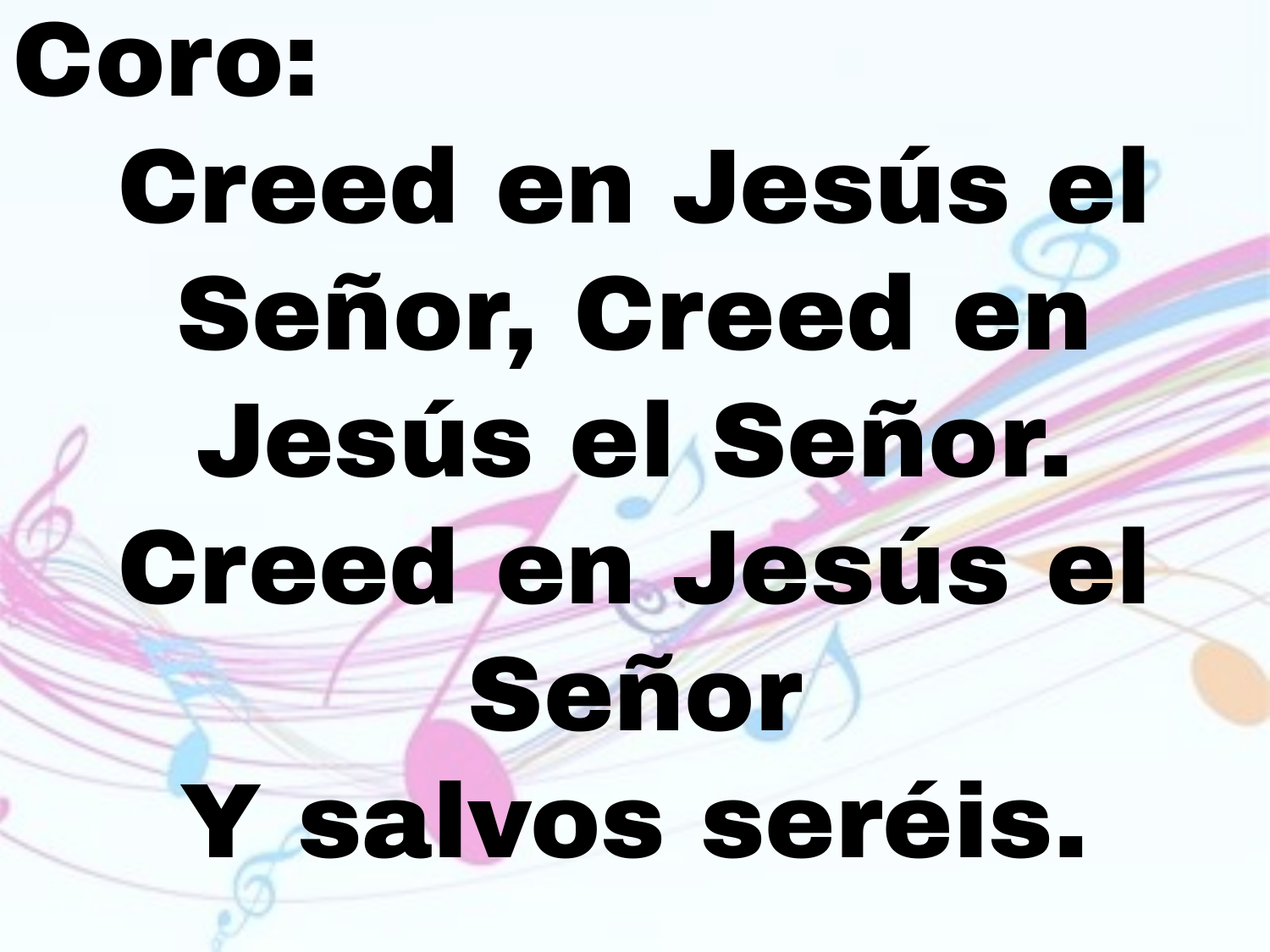

Coro:
Creed en Jesús el Señor, Creed en Jesús el Señor.
Creed en Jesús el Señor
Y salvos seréis.